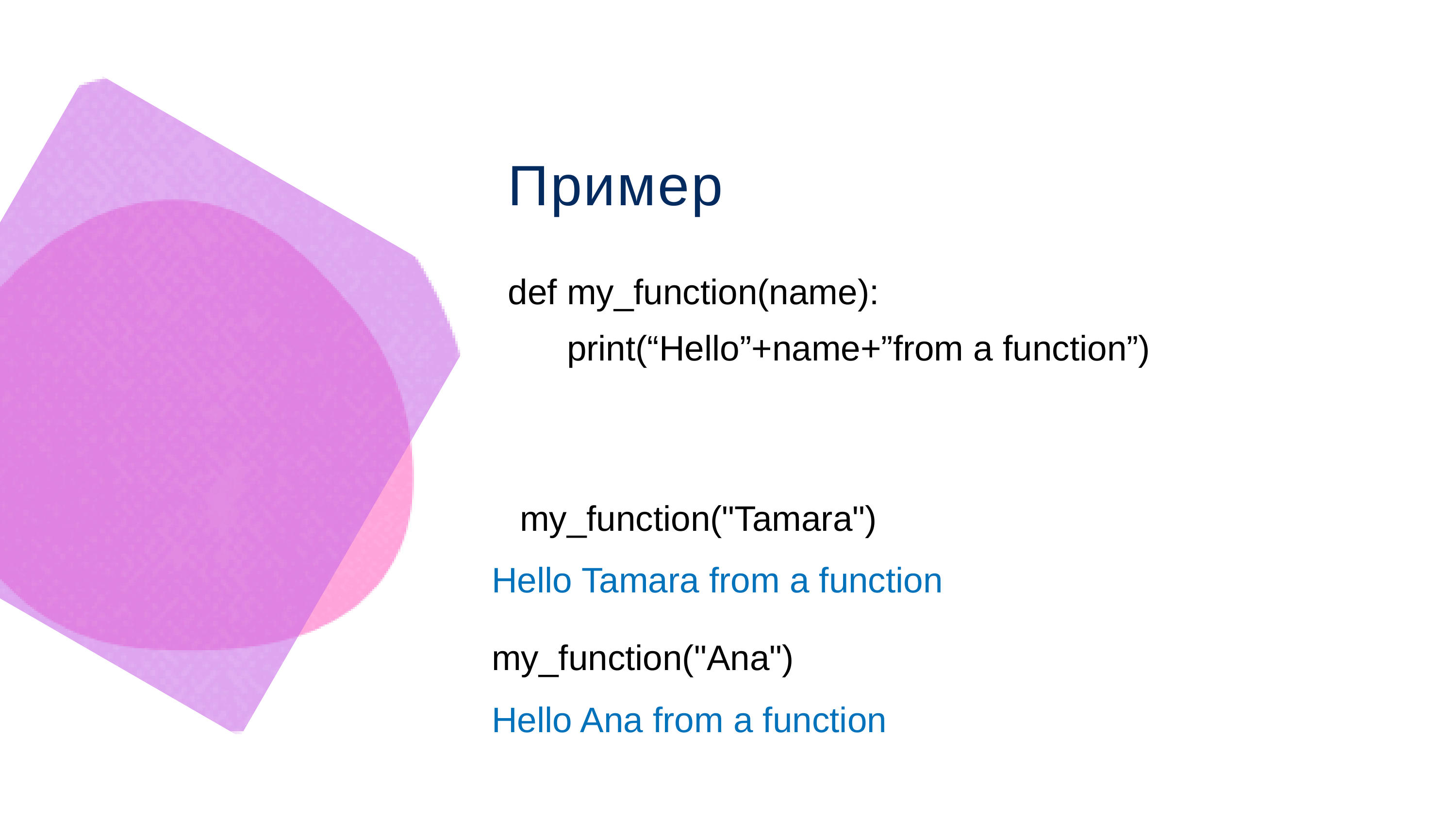

Пример

def my_function(name):
      print(“Hello”+name+”from a function”)
my_function("Tamara")
Hello Tamara from a function
my_function("Ana")
Hello Ana from a function